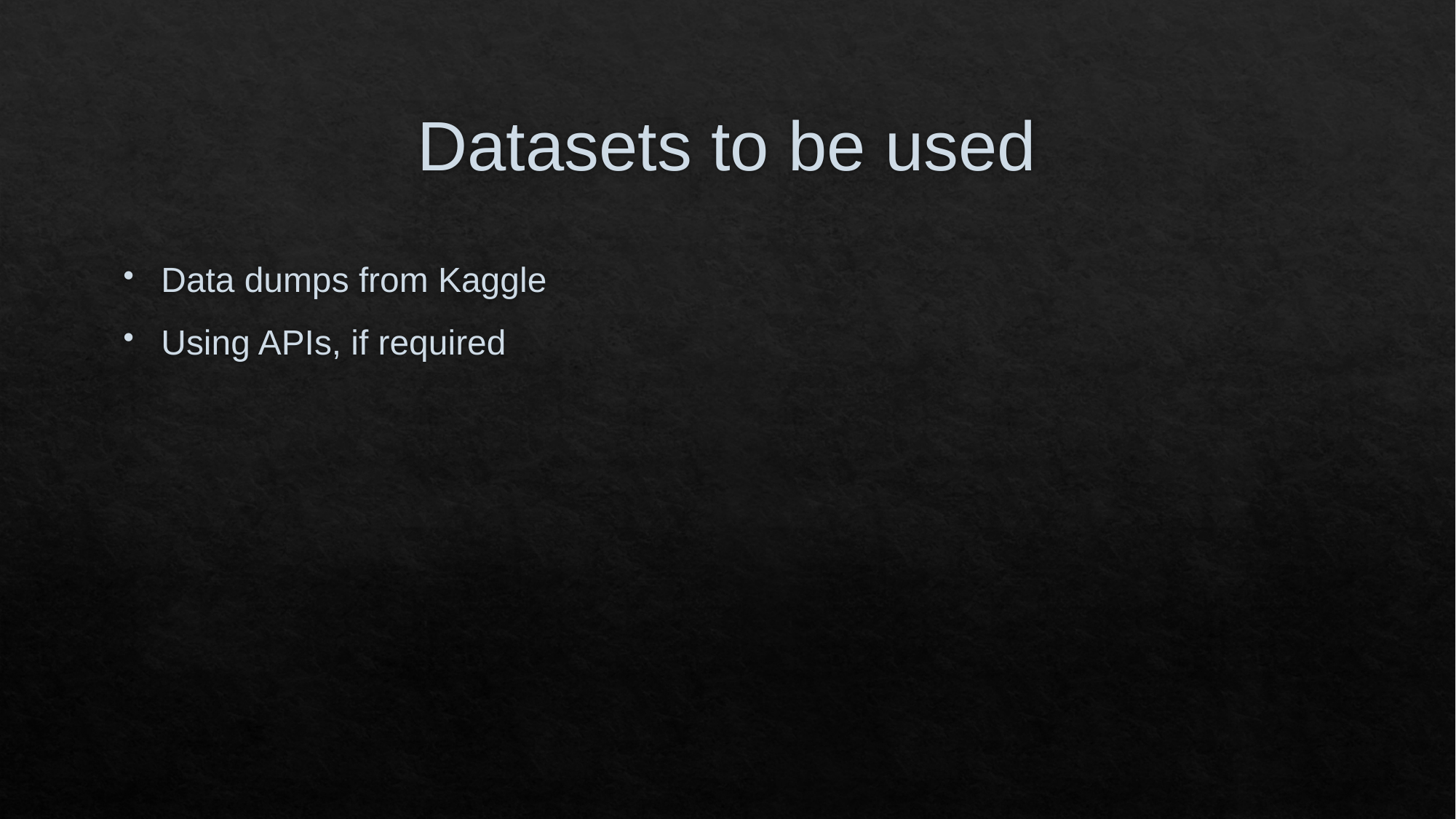

# Datasets to be used
Data dumps from Kaggle
Using APIs, if required